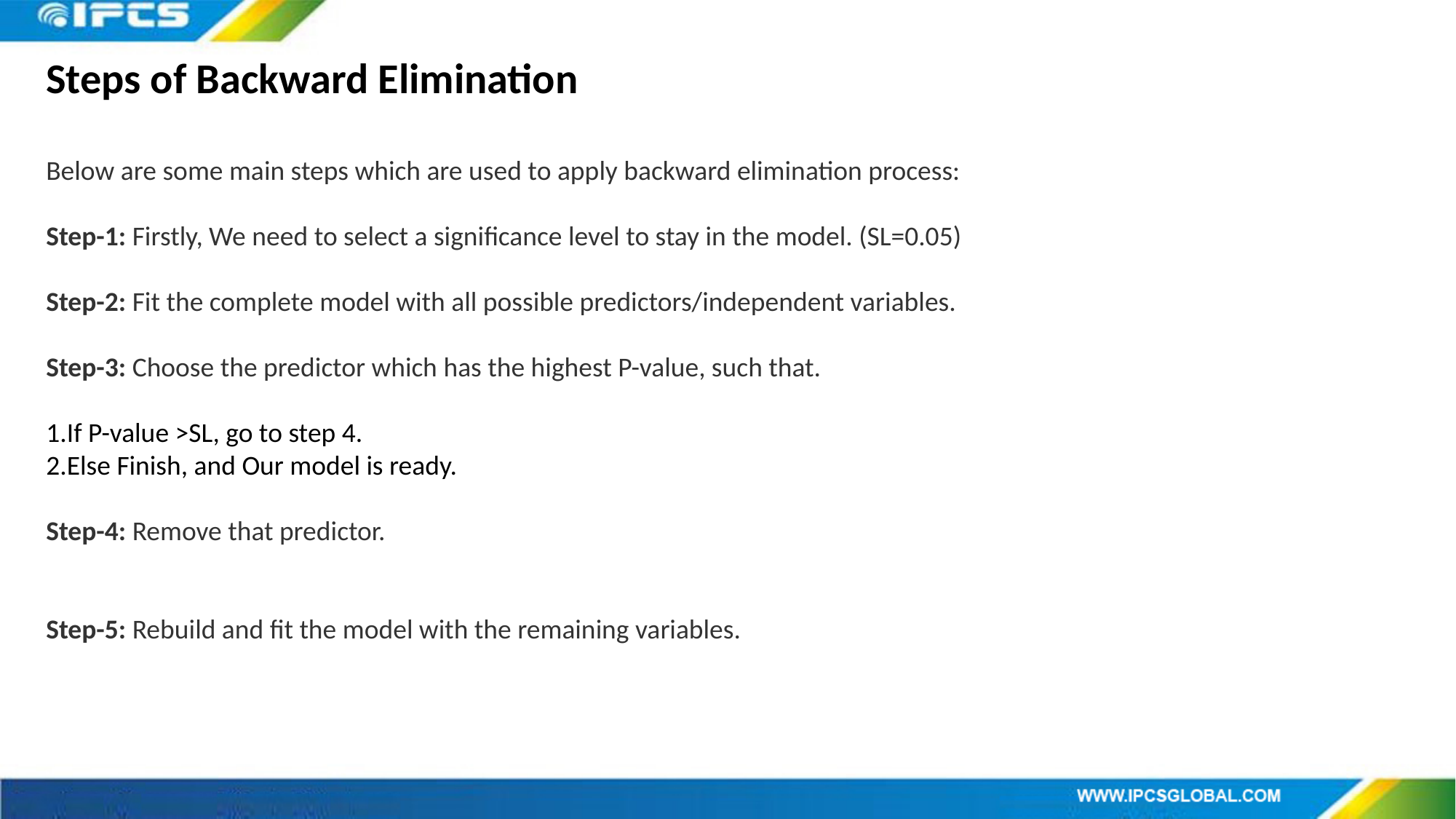

Steps of Backward Elimination

Below are some main steps which are used to apply backward elimination process:

Step-1: Firstly, We need to select a significance level to stay in the model. (SL=0.05)

Step-2: Fit the complete model with all possible predictors/independent variables.

Step-3: Choose the predictor which has the highest P-value, such that.

If P-value >SL, go to step 4.
Else Finish, and Our model is ready.

Step-4: Remove that predictor.

Step-5: Rebuild and fit the model with the remaining variables.